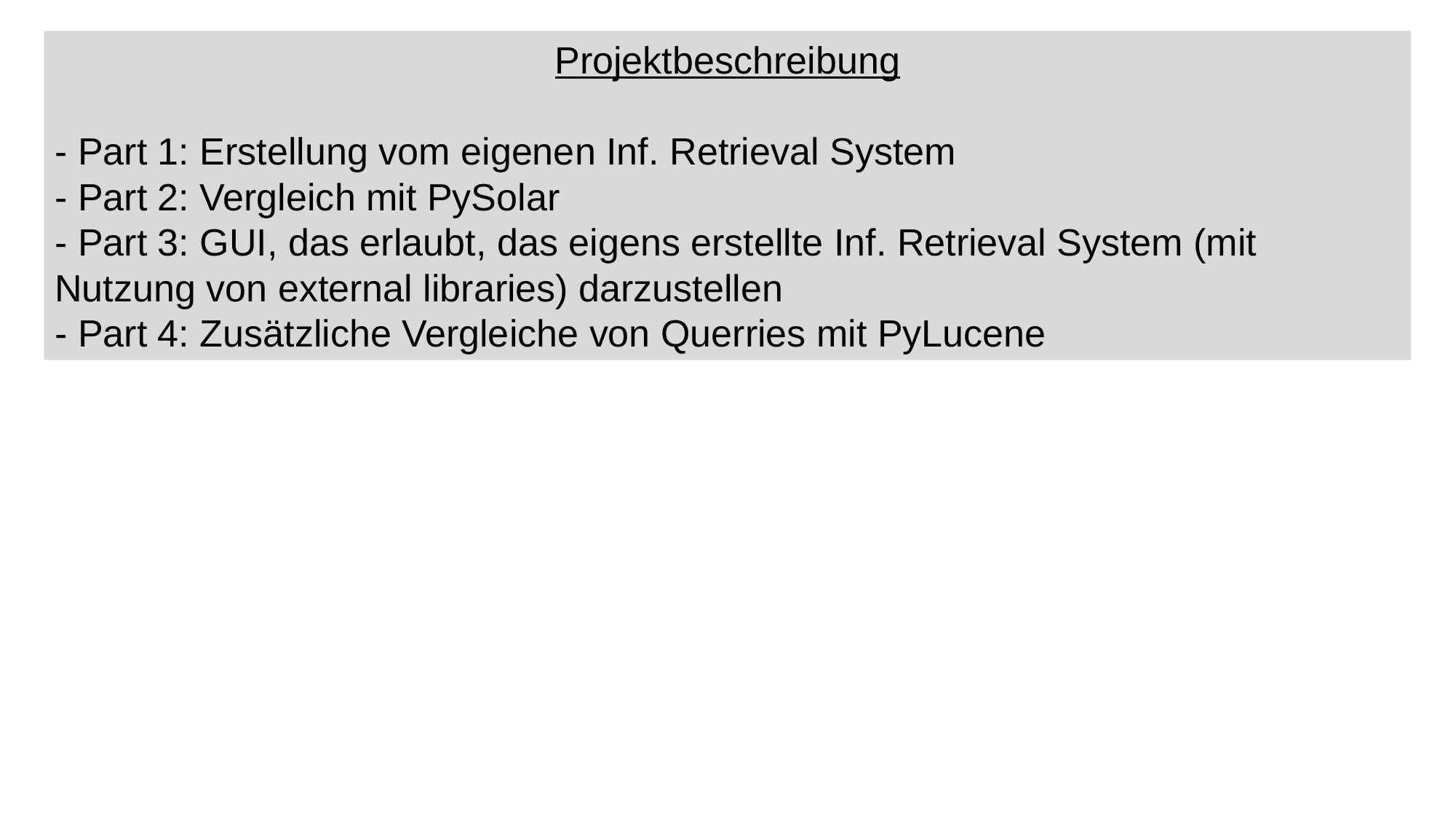

Projektbeschreibung

- Part 1: Erstellung vom eigenen Inf. Retrieval System
- Part 2: Vergleich mit PySolar
- Part 3: GUI, das erlaubt, das eigens erstellte Inf. Retrieval System (mit Nutzung von external libraries) darzustellen
- Part 4: Zusätzliche Vergleiche von Querries mit PyLucene